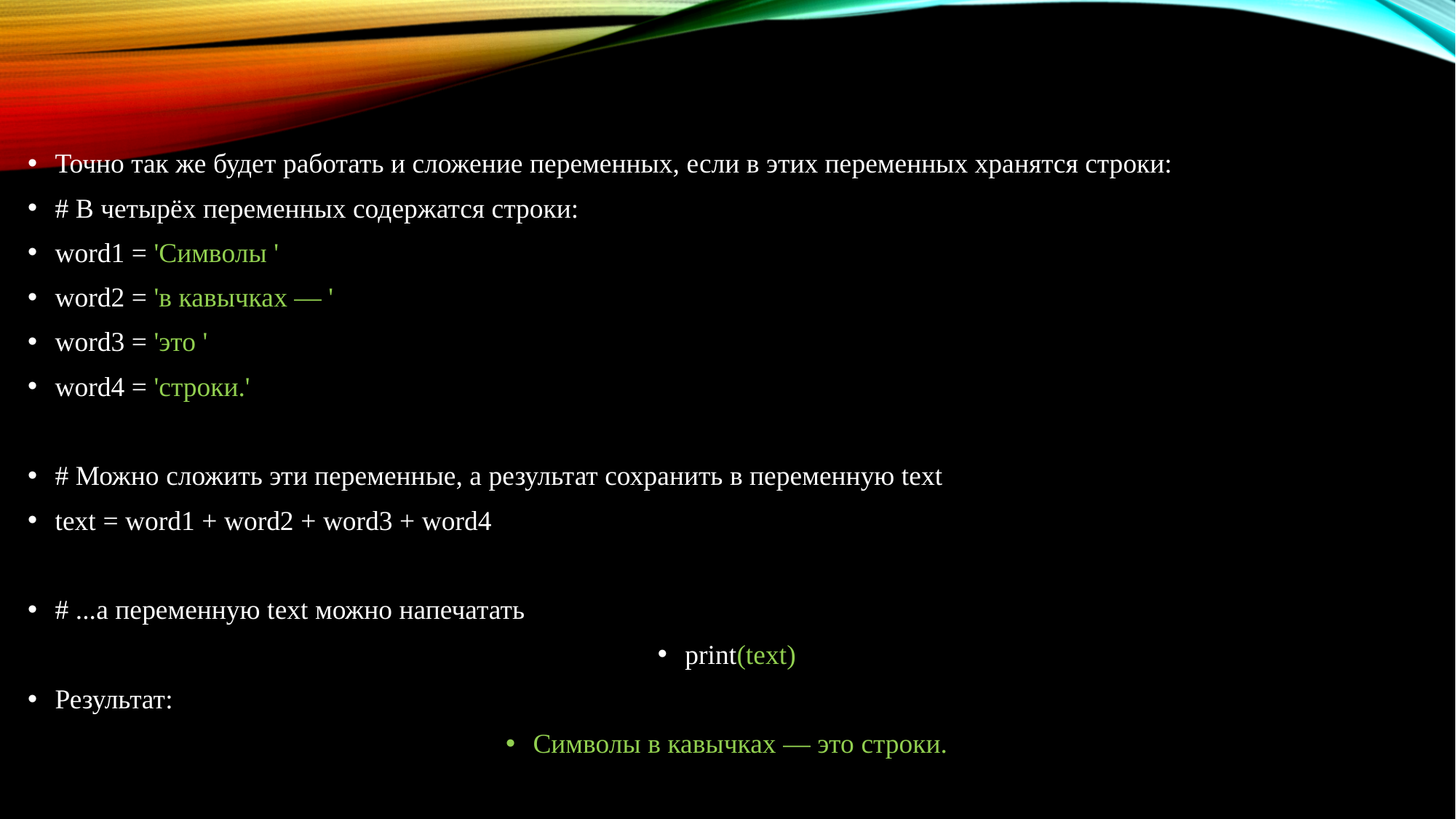

Точно так же будет работать и сложение переменных, если в этих переменных хранятся строки:
# В четырёх переменных содержатся строки:
word1 = 'Символы '
word2 = 'в кавычках — '
word3 = 'это '
word4 = 'строки.'

# Можно сложить эти переменные, а результат сохранить в переменную text
text = word1 + word2 + word3 + word4

# ...а переменную text можно напечатать
print(text)
Результат:
Символы в кавычках — это строки.